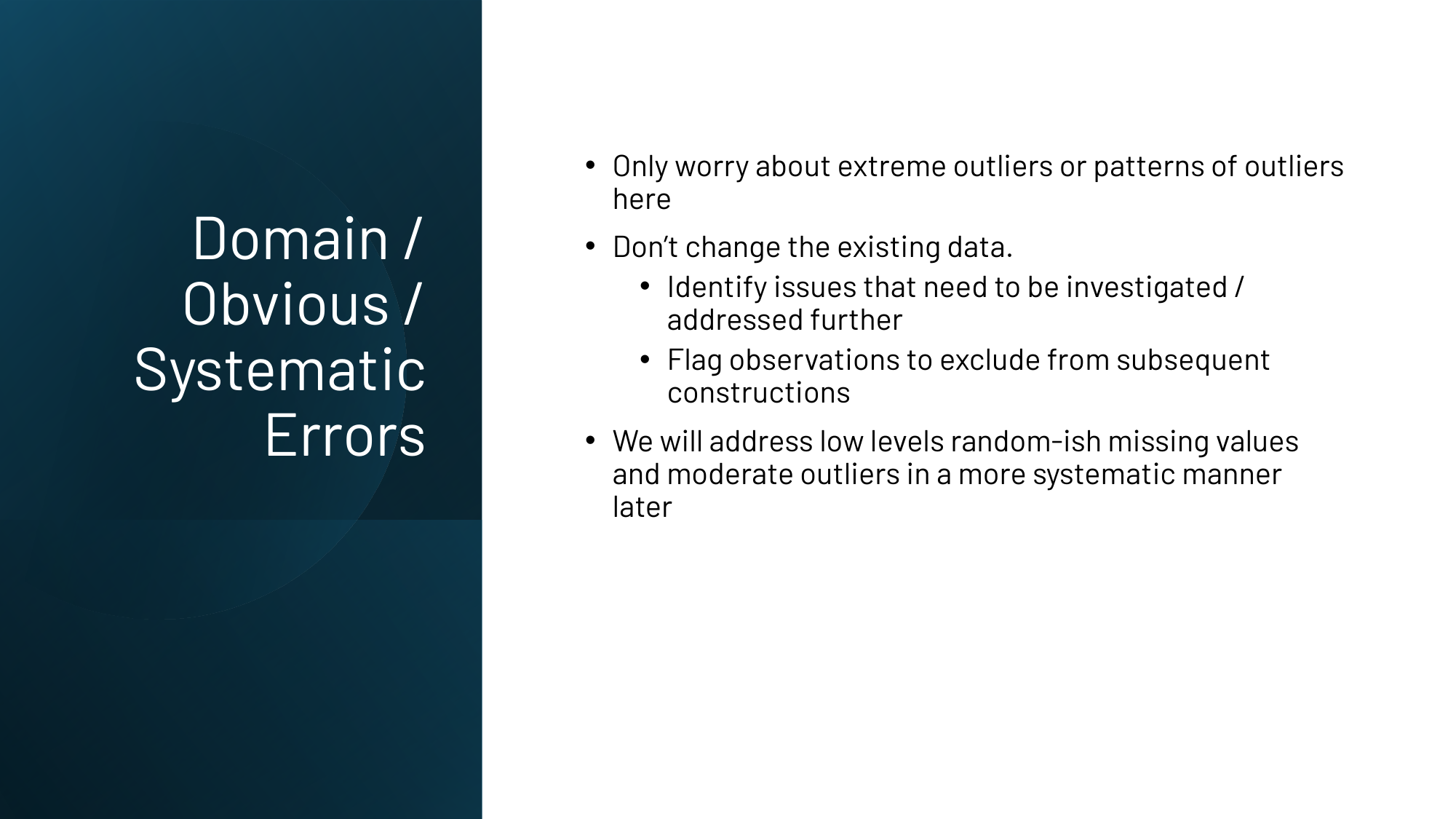

# Domain / Obvious / Systematic Errors
Only worry about extreme outliers or patterns of outliers here
Don’t change the existing data.
Identify issues that need to be investigated / addressed further
Flag observations to exclude from subsequent constructions
We will address low levels random-ish missing values and moderate outliers in a more systematic manner later